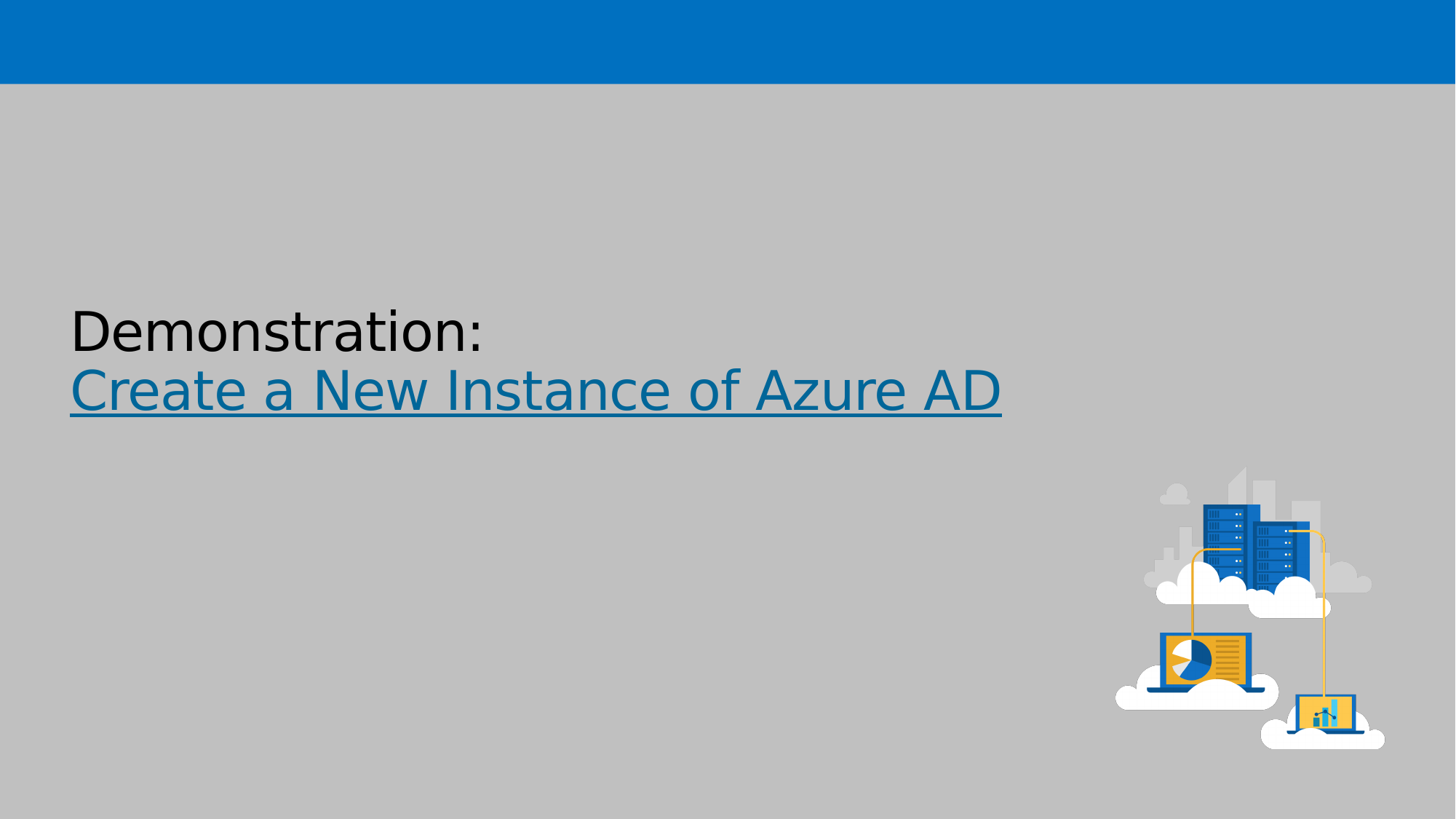

# Demonstration: Create a New Instance of Azure AD